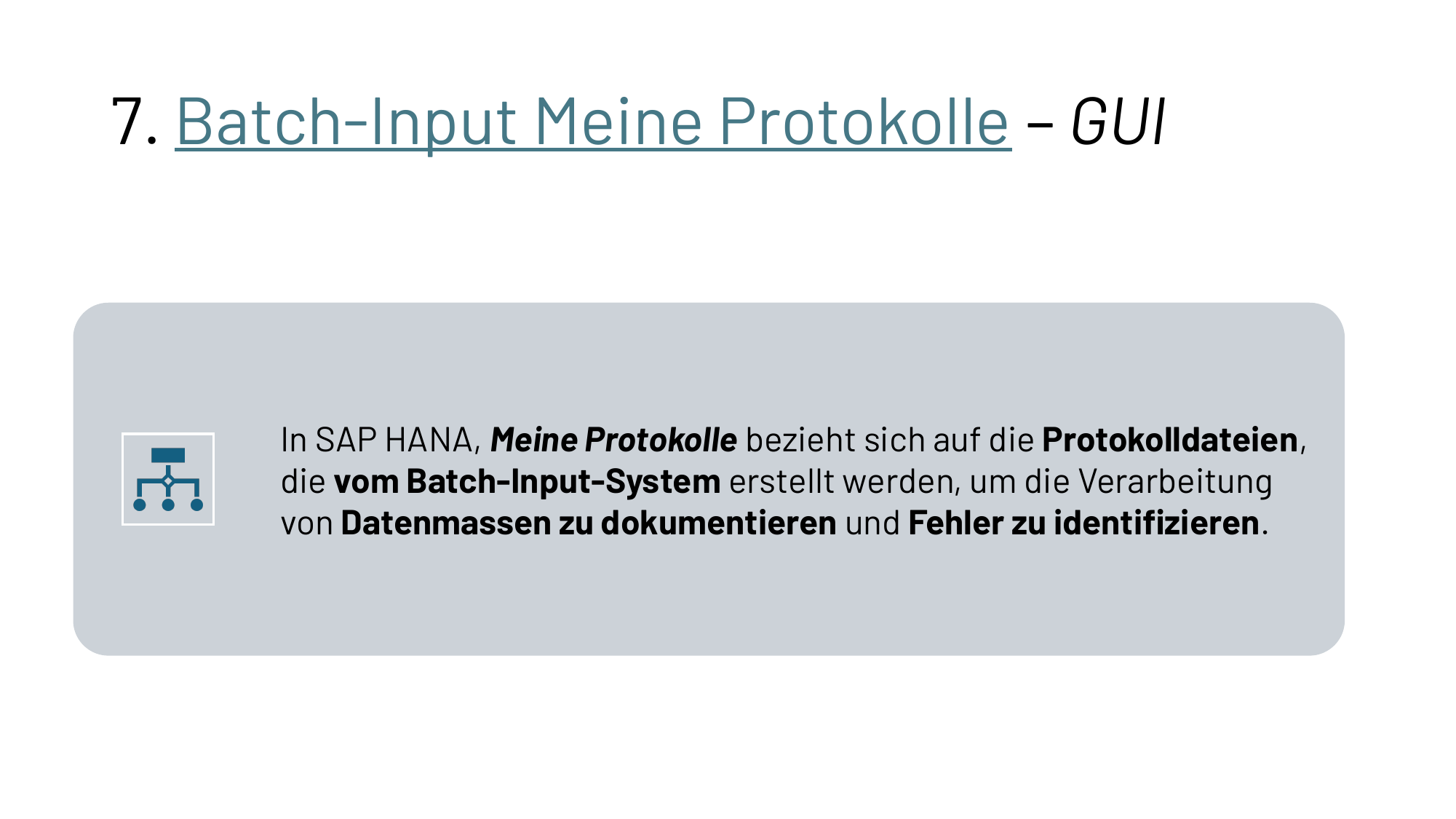

# 7. Batch-Input Meine Protokolle – GUI
In SAP HANA, Meine Protokolle bezieht sich auf die Protokolldateien, die vom Batch-Input-System erstellt werden, um die Verarbeitung von Datenmassen zu dokumentieren und Fehler zu identifizieren.